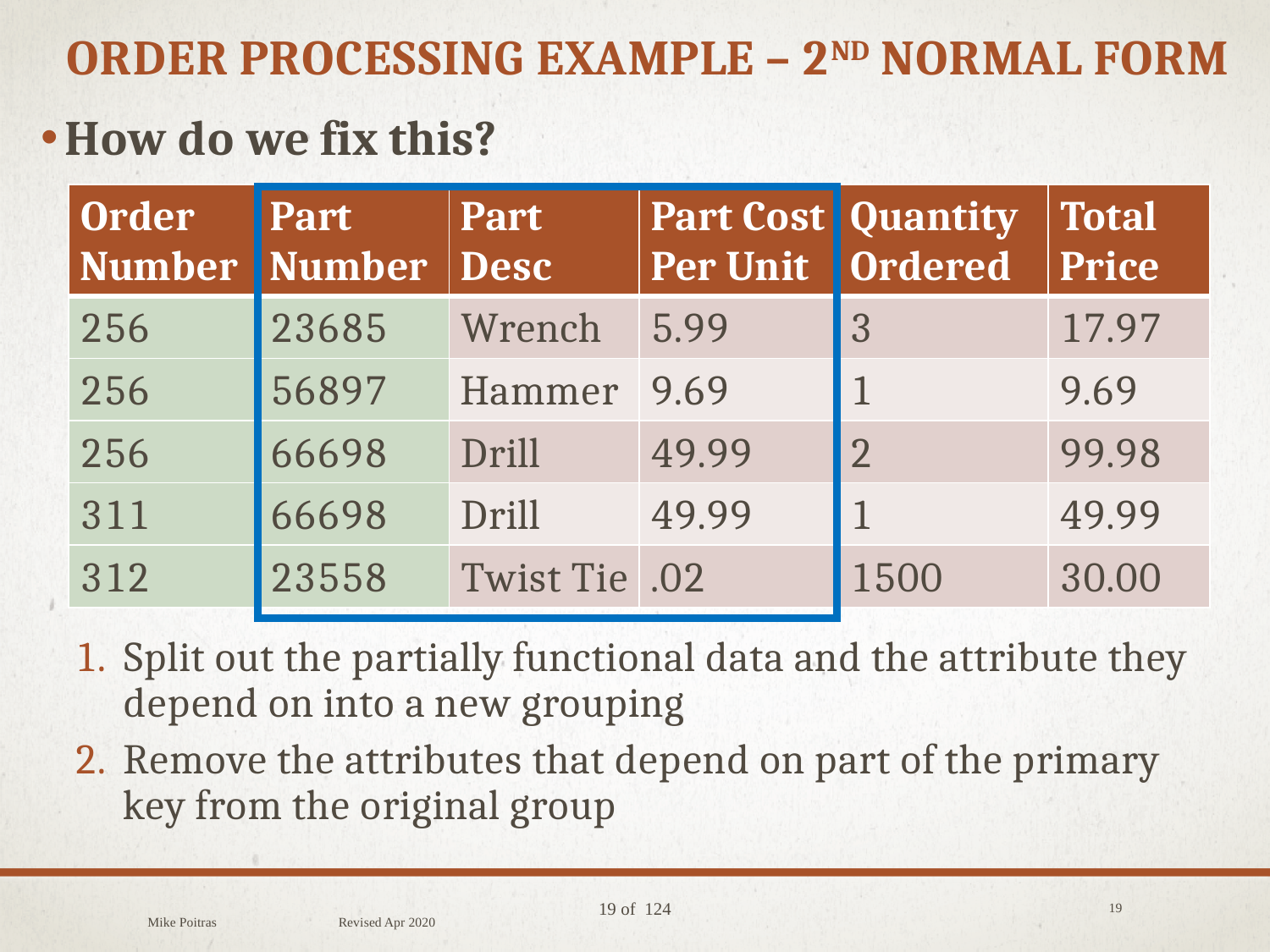

# Order Processing Example – 2nd normal form
How do we fix this?

Split out the partially functional data and the attribute they depend on into a new grouping
Remove the attributes that depend on part of the primary key from the original group
| Order Number | Part Number | Part Desc | Part Cost Per Unit | Quantity Ordered | Total Price |
| --- | --- | --- | --- | --- | --- |
| 256 | 23685 | Wrench | 5.99 | 3 | 17.97 |
| 256 | 56897 | Hammer | 9.69 | 1 | 9.69 |
| 256 | 66698 | Drill | 49.99 | 2 | 99.98 |
| 311 | 66698 | Drill | 49.99 | 1 | 49.99 |
| 312 | 23558 | Twist Tie | .02 | 1500 | 30.00 |

Mike Poitras                                    Revised Apr 2020
19